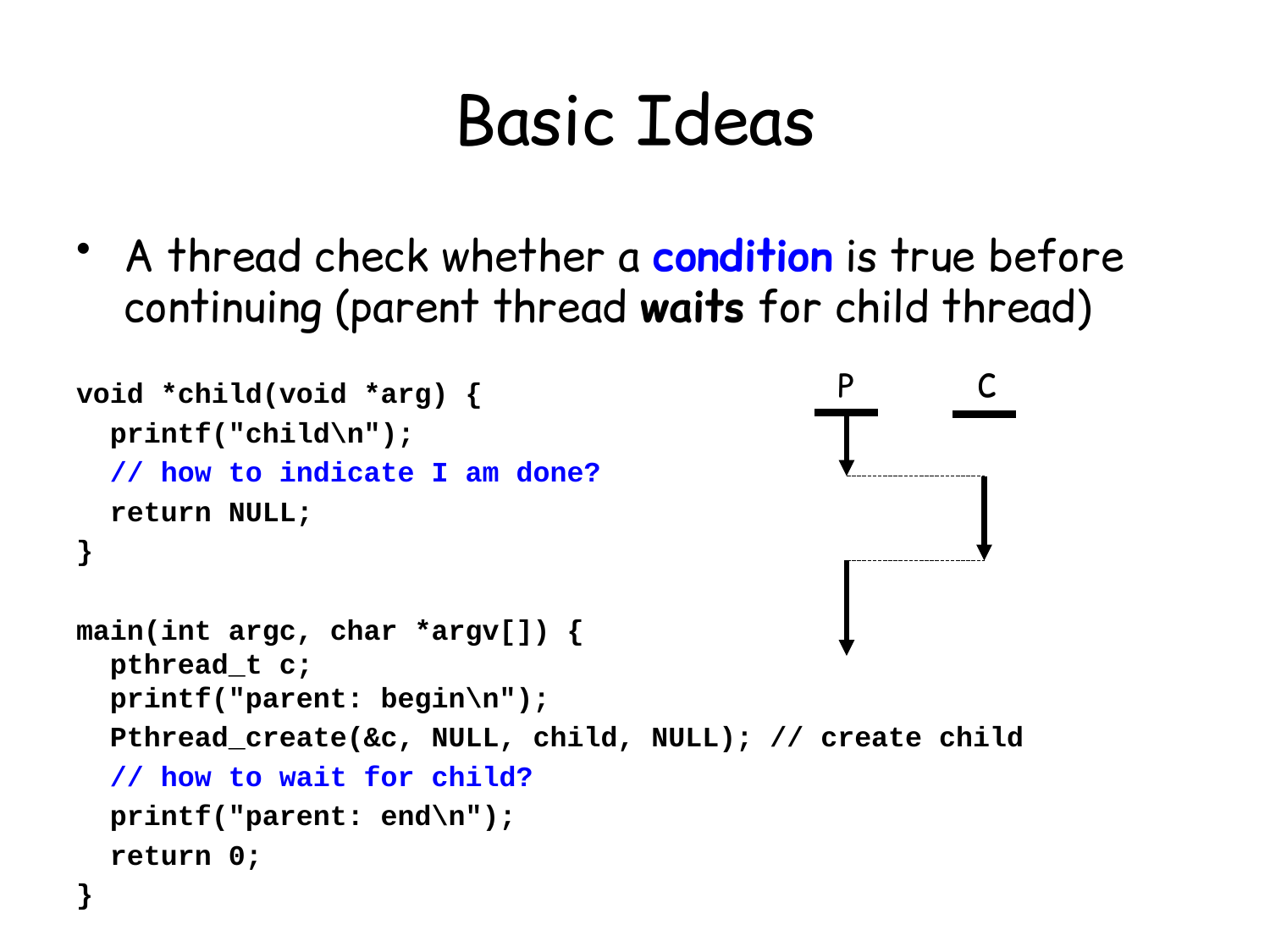

# Basic Ideas
A thread check whether a condition is true before continuing (parent thread waits for child thread)

void *child(void *arg) {
  printf("child\n");
  // how to indicate I am done?
  return NULL;
}

main(int argc, char *argv[]) {
  pthread_t c;
  printf("parent: begin\n");
  Pthread_create(&c, NULL, child, NULL); // create child
  // how to wait for child?
  printf("parent: end\n");
  return 0;
}

 P             C